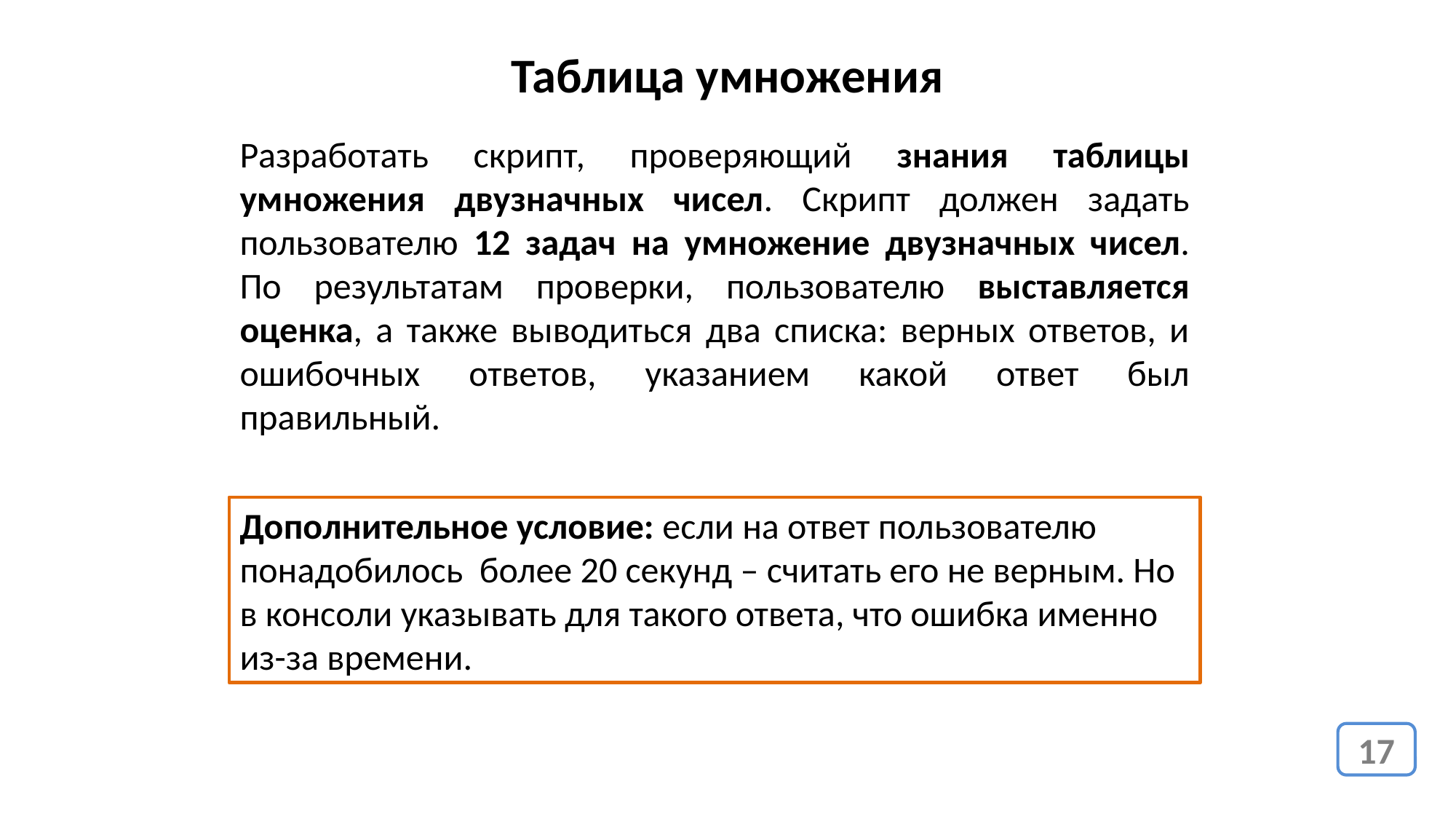

# Таблица умножения
Разработать скрипт, проверяющий знания таблицы умножения двузначных чисел. Скрипт должен задать пользователю 12 задач на умножение двузначных чисел. По результатам проверки, пользователю выставляется оценка, а также выводиться два списка: верных ответов, и ошибочных ответов, указанием какой ответ был правильный.
Дополнительное условие: если на ответ пользователю понадобилось  более 20 секунд – считать его не верным. Но в консоли указывать для такого ответа, что ошибка именно из-за времени.
17